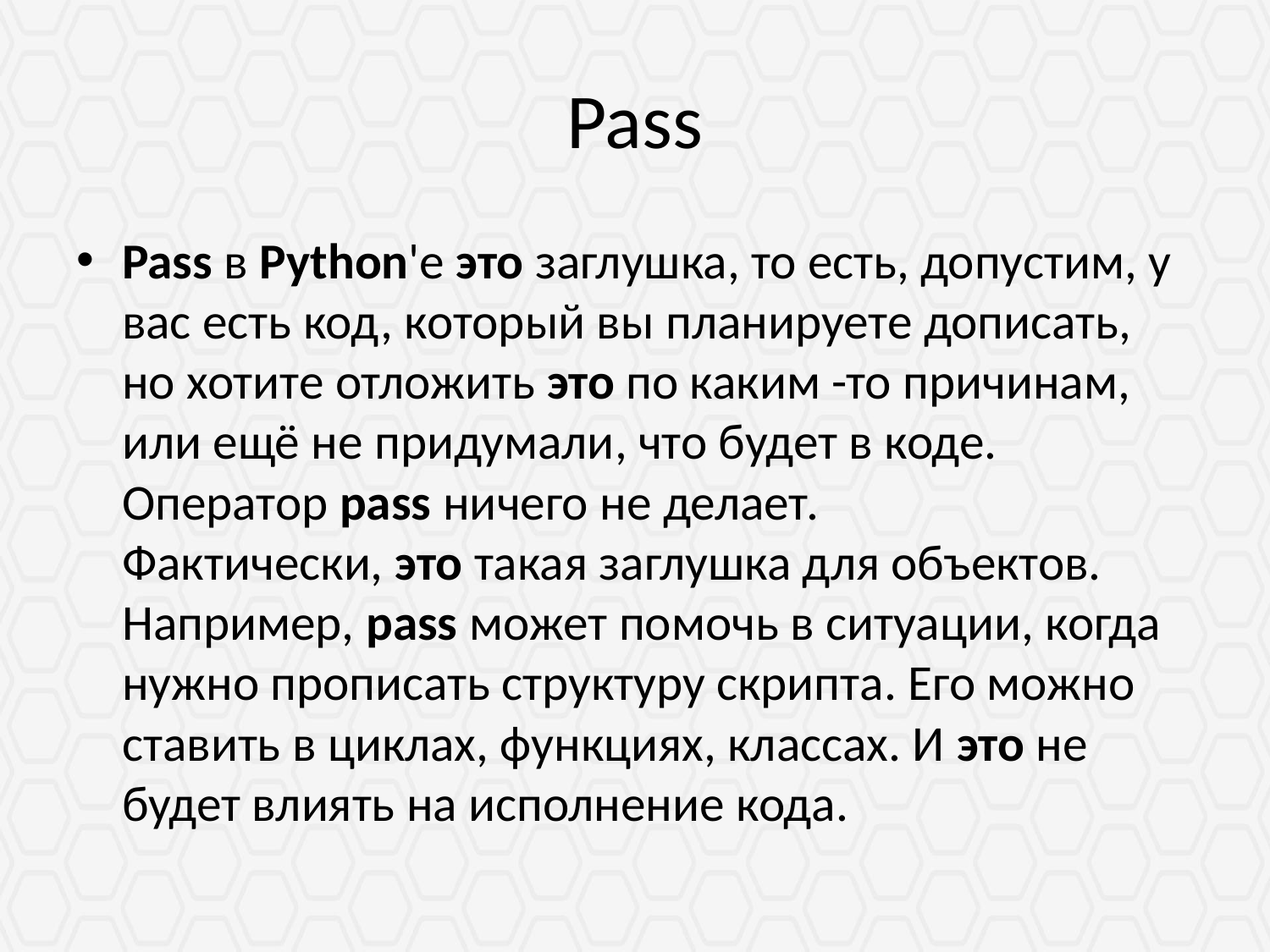

# Pass
Pass в Python'е это заглушка, то есть, допустим, у вас есть код, который вы планируете дописать, но хотите отложить это по каким -то причинам, или ещё не придумали, что будет в коде. Оператор pass ничего не делает. Фактически, это такая заглушка для объектов. Например, pass может помочь в ситуации, когда нужно прописать структуру скрипта. Его можно ставить в циклах, функциях, классах. И это не будет влиять на исполнение кода.